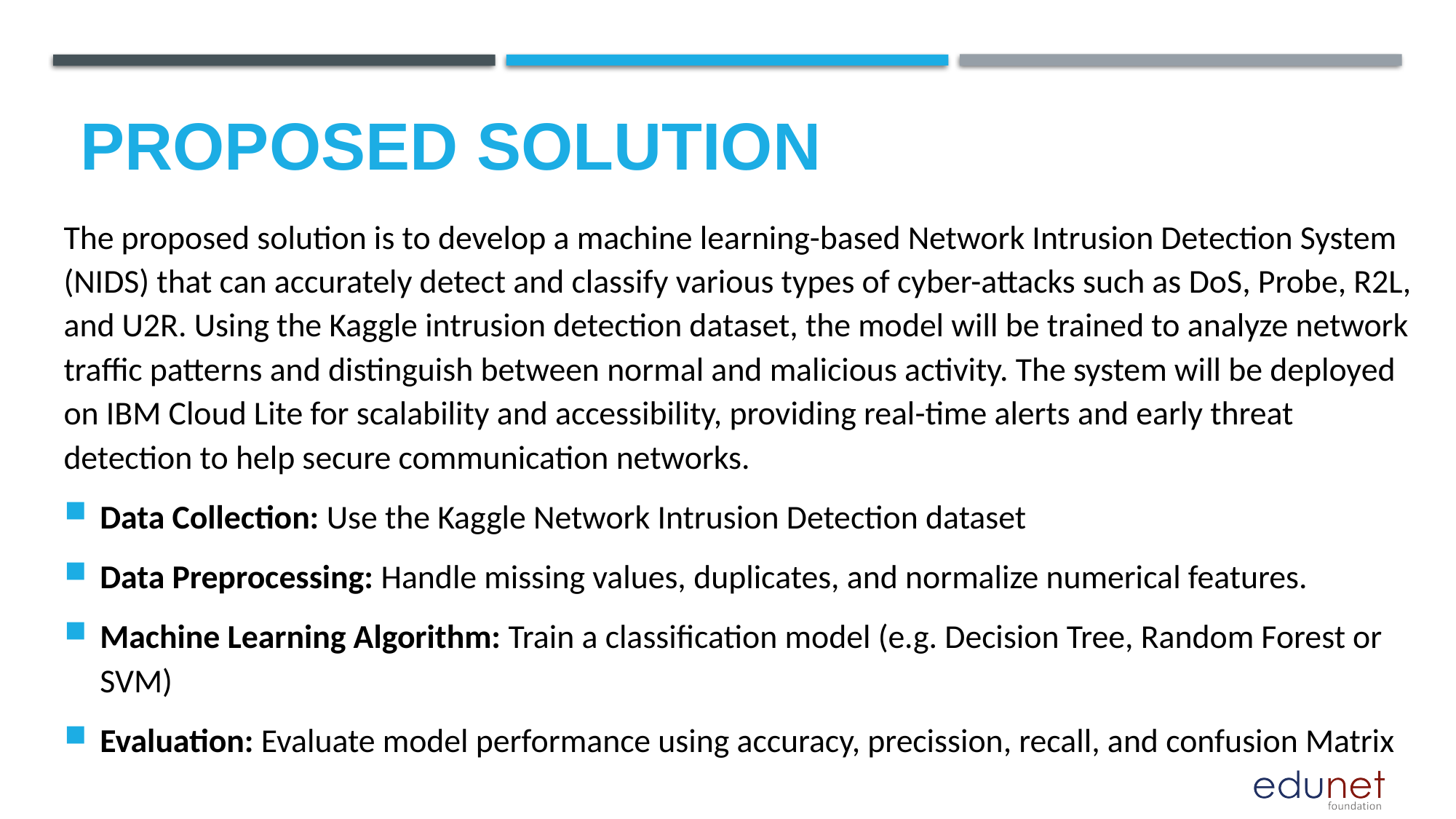

# Proposed Solution
The proposed solution is to develop a machine learning-based Network Intrusion Detection System (NIDS) that can accurately detect and classify various types of cyber-attacks such as DoS, Probe, R2L, and U2R. Using the Kaggle intrusion detection dataset, the model will be trained to analyze network traffic patterns and distinguish between normal and malicious activity. The system will be deployed on IBM Cloud Lite for scalability and accessibility, providing real-time alerts and early threat detection to help secure communication networks.
Data Collection: Use the Kaggle Network Intrusion Detection dataset
Data Preprocessing: Handle missing values, duplicates, and normalize numerical features.
Machine Learning Algorithm: Train a classification model (e.g. Decision Tree, Random Forest or SVM)
Evaluation: Evaluate model performance using accuracy, precission, recall, and confusion Matrix